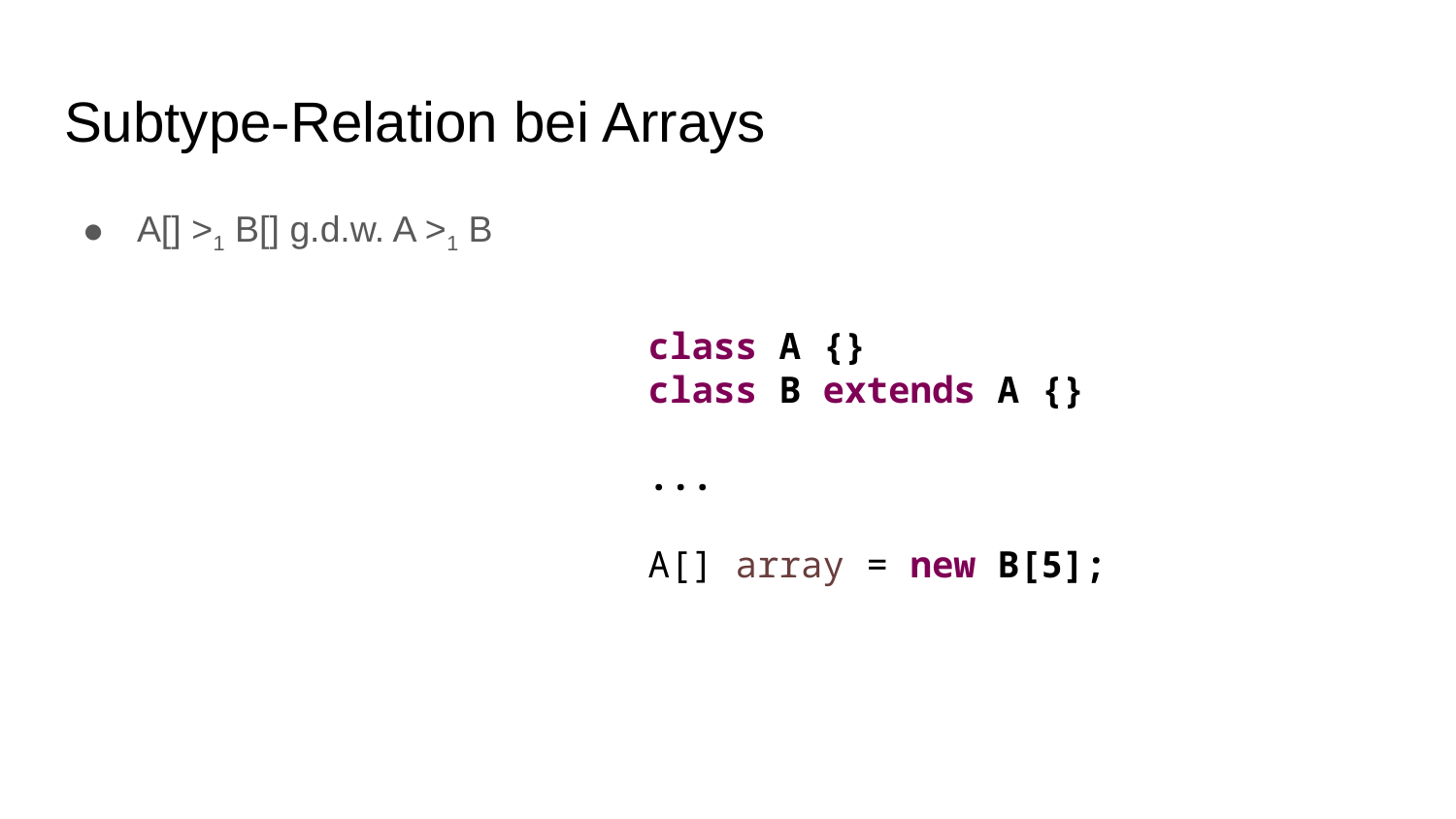

# Subtype-Relation bei Arrays
A[] >1 B[] g.d.w. A >1 B
class A {}
class B extends A {}

...

A[] array = new B[5];